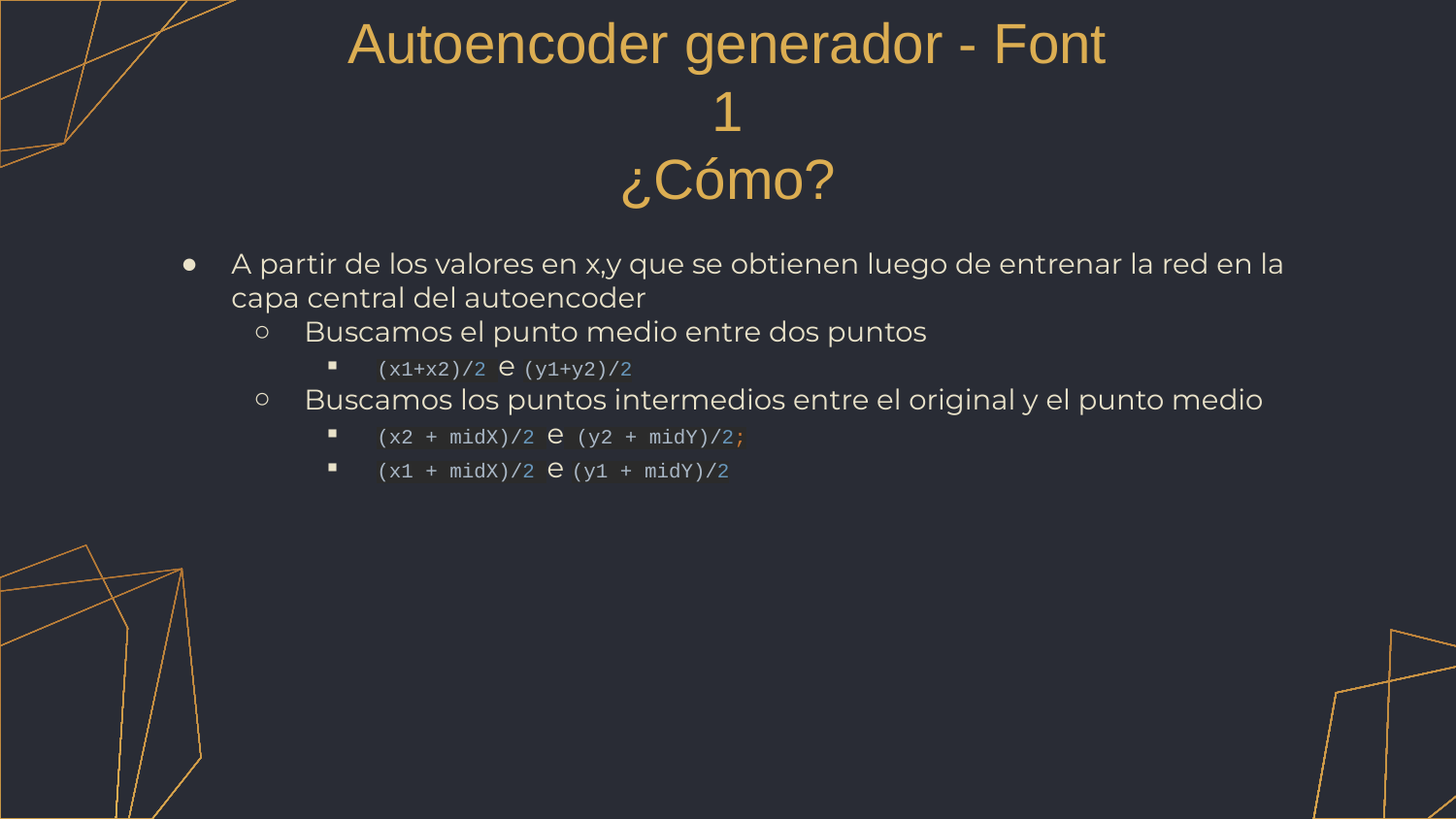

# Autoencoder generador - Font 1
¿Cómo?

A partir de los valores en x,y que se obtienen luego de entrenar la red en la capa central del autoencoder
Buscamos el punto medio entre dos puntos
(x1+x2)/2 e (y1+y2)/2
Buscamos los puntos intermedios entre el original y el punto medio
(x2 + midX)/2 e (y2 + midY)/2;
(x1 + midX)/2 e (y1 + midY)/2